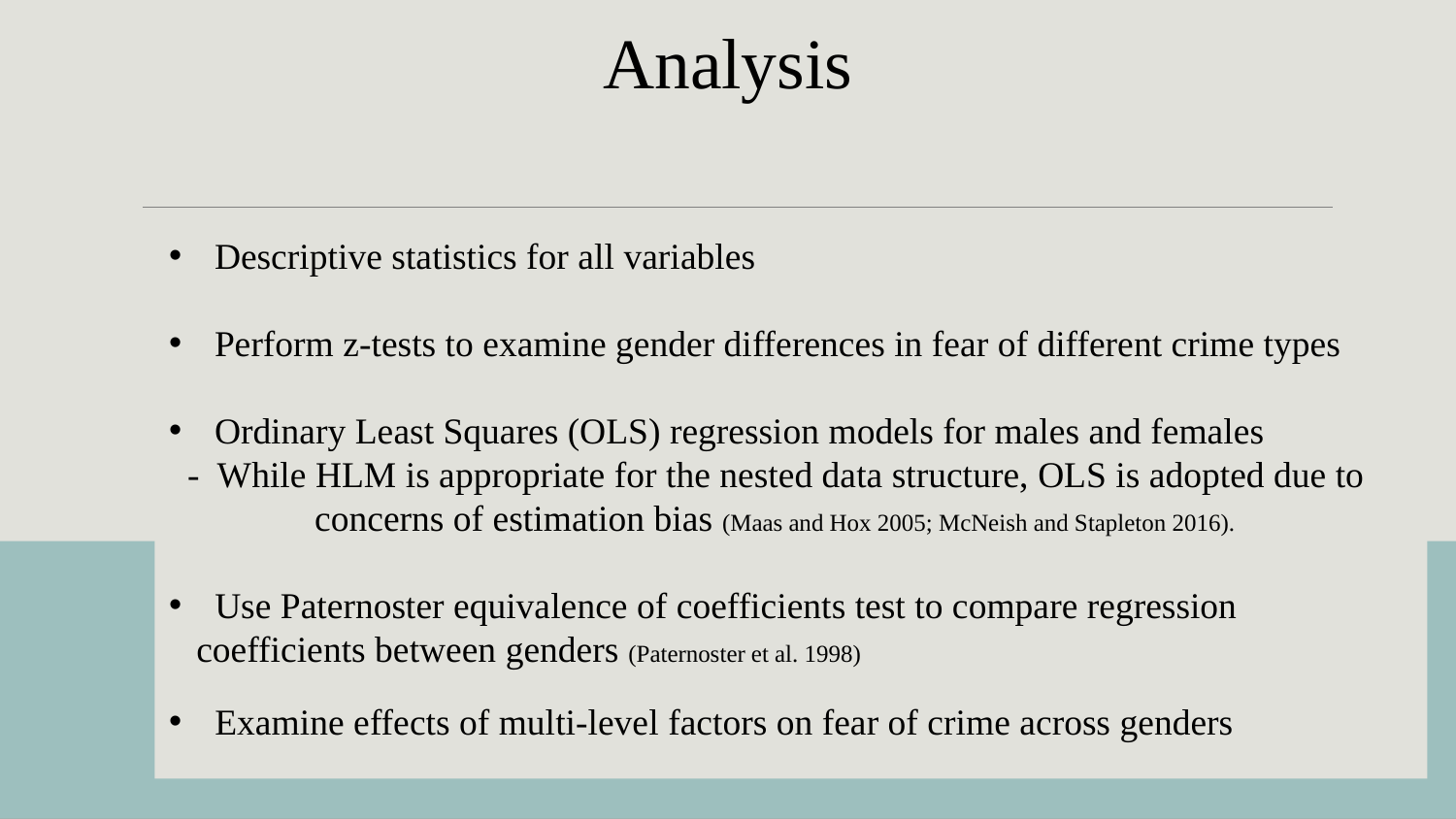

Analysis

Descriptive statistics for all variables

Perform z-tests to examine gender differences in fear of different crime types

Ordinary Least Squares (OLS) regression models for males and females
  -  While HLM is appropriate for the nested data structure, OLS is adopted due to 	concerns of estimation bias (Maas and Hox 2005; McNeish and Stapleton 2016).

  Use Paternoster equivalence of coefficients test to compare regression  	coefficients between genders (Paternoster et al. 1998)

  Examine effects of multi-level factors on fear of crime across genders